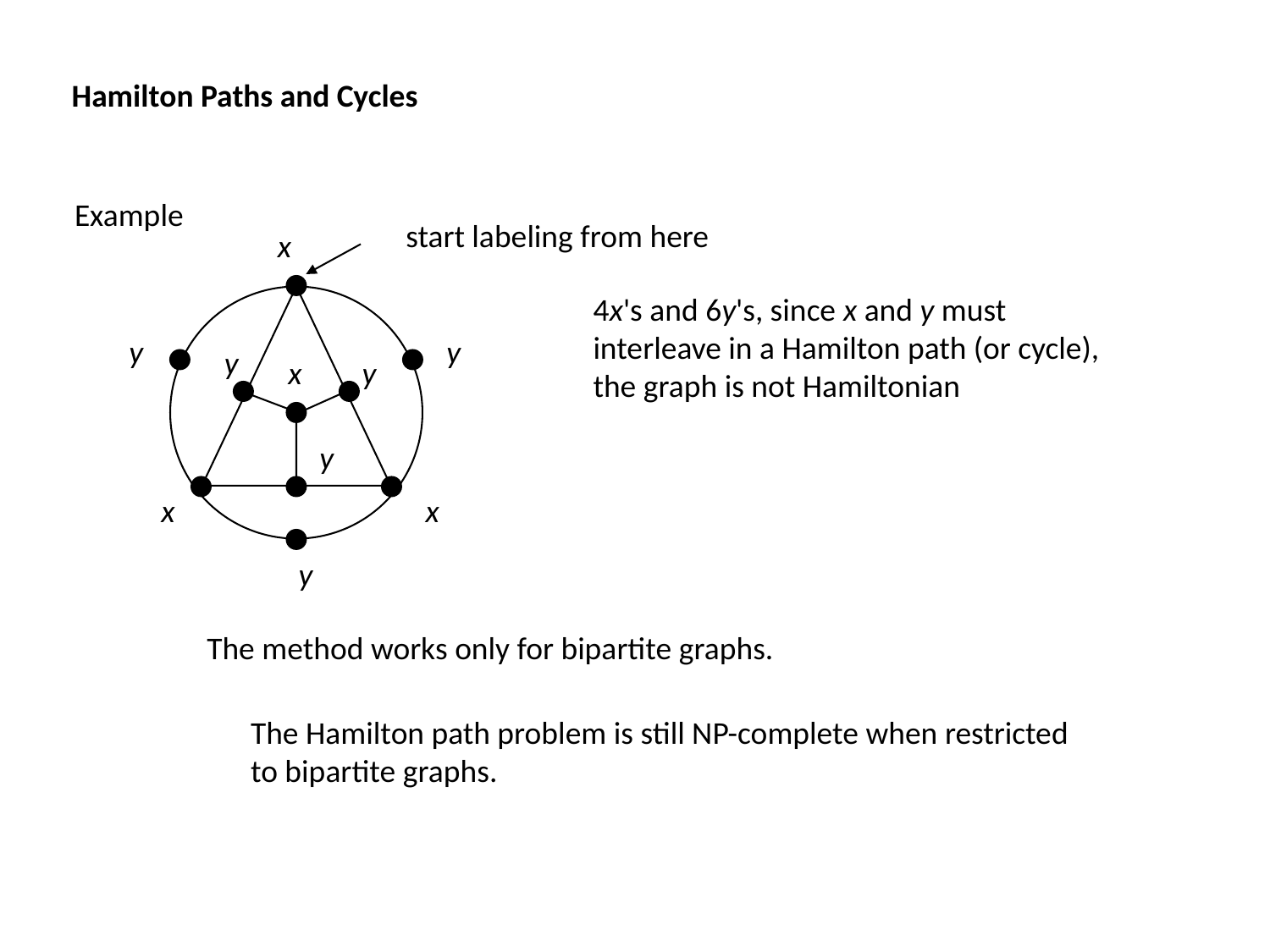

Hamilton Paths and Cycles
Example
start labeling from here
x

4x's and 6y's, since x and y must
interleave in a Hamilton path (or cycle),
the graph is not Hamiltonian

y
y
y
x
y

y

x
x

y
The method works only for bipartite graphs.
The Hamilton path problem is still NP-complete when restricted
to bipartite graphs.